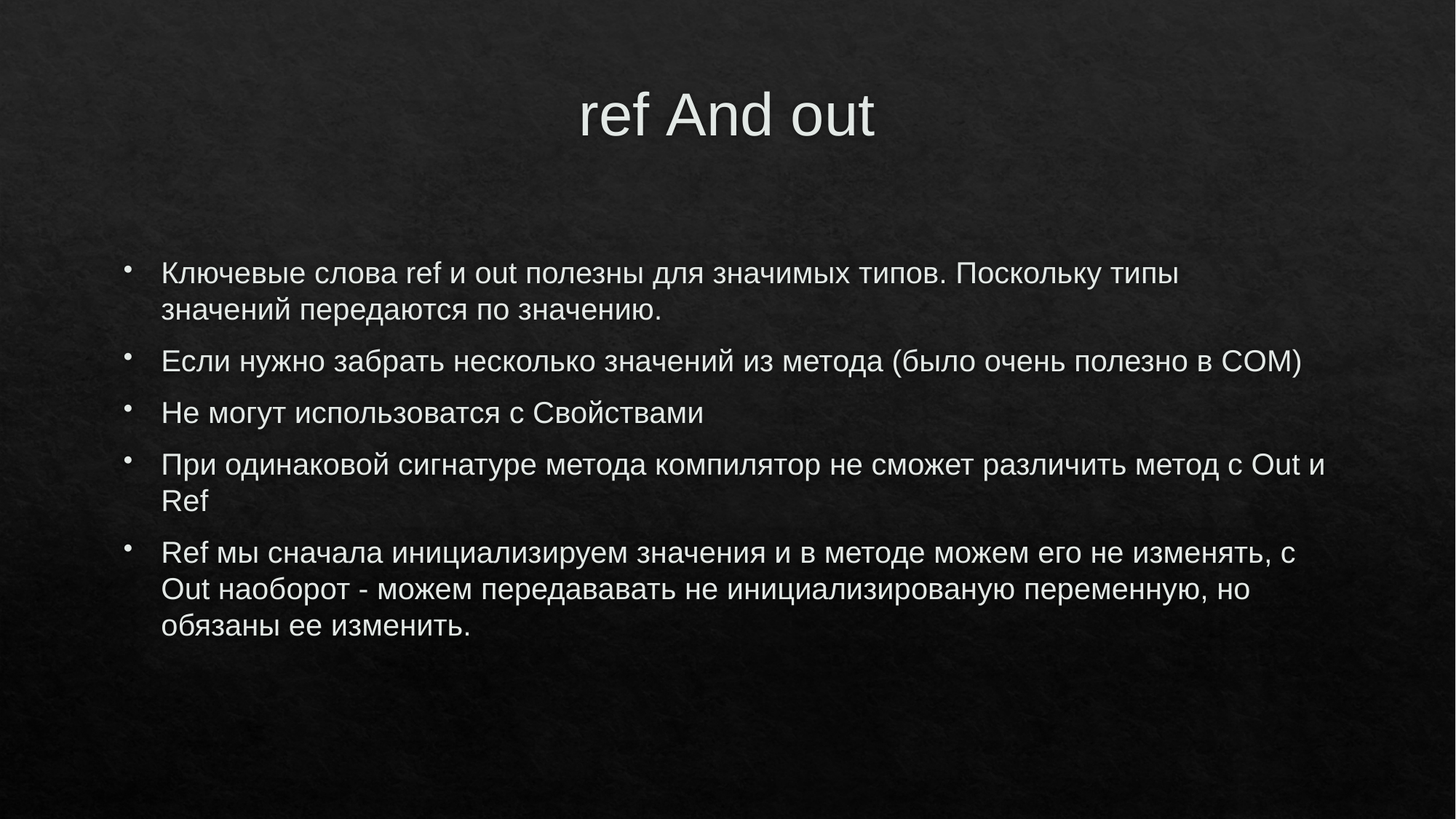

# ref And out

Ключевые слова ref и out полезны для значимых типов. Поскольку типы значений передаются по значению.
Если нужно забрать несколько значений из метода (было очень полезно в COM)
Не могут использоватся с Свойствами
При одинаковой сигнатуре метода компилятор не сможет различить метод с Out и Ref
Ref мы сначала инициализируем значения и в методе можем его не изменять, с Out наоборот - можем передававать не инициализированую переменную, но обязаны ее изменить.